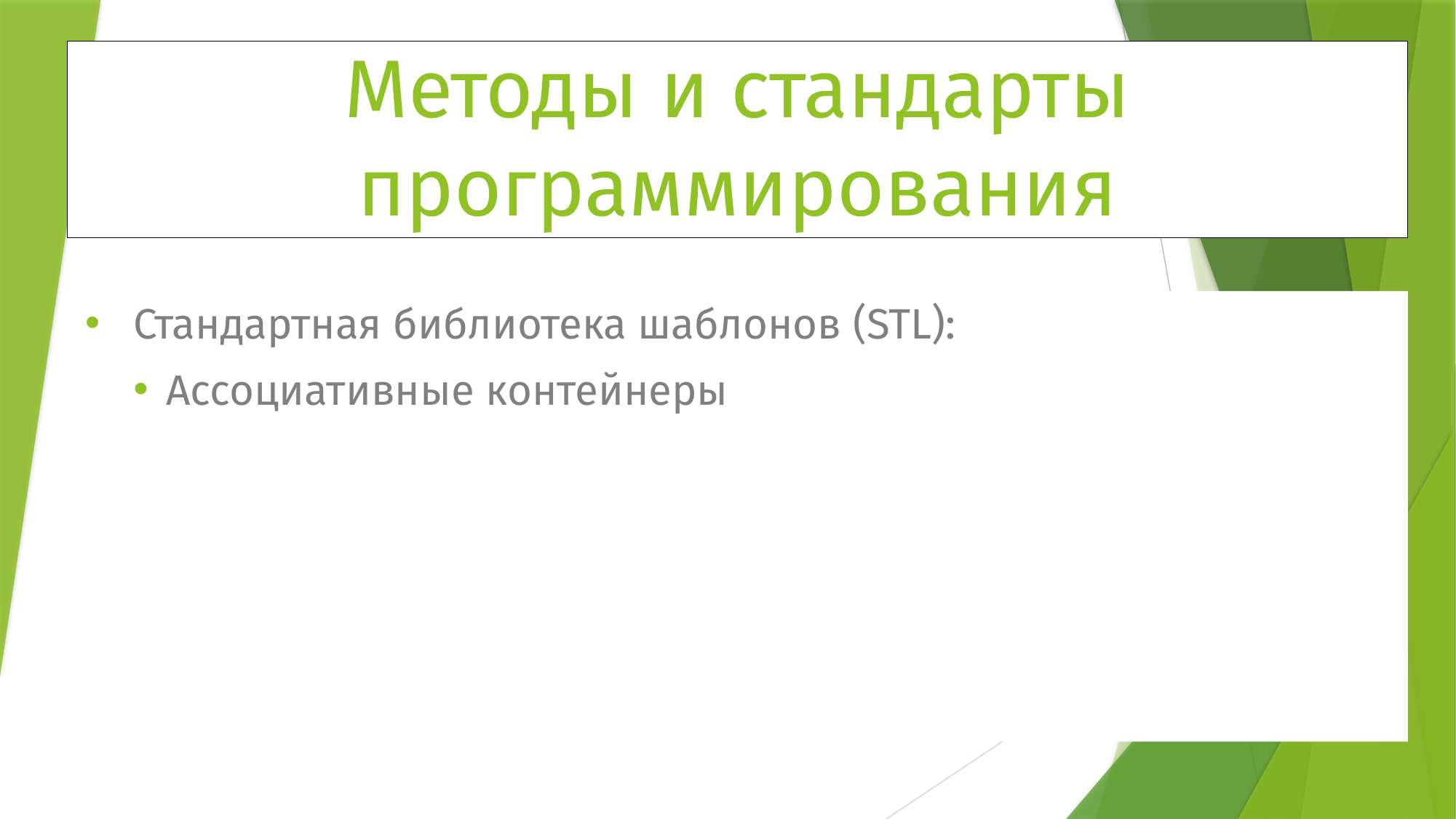

# Методы и стандарты программирования
Стандартная библиотека шаблонов (STL):
Ассоциативные контейнеры